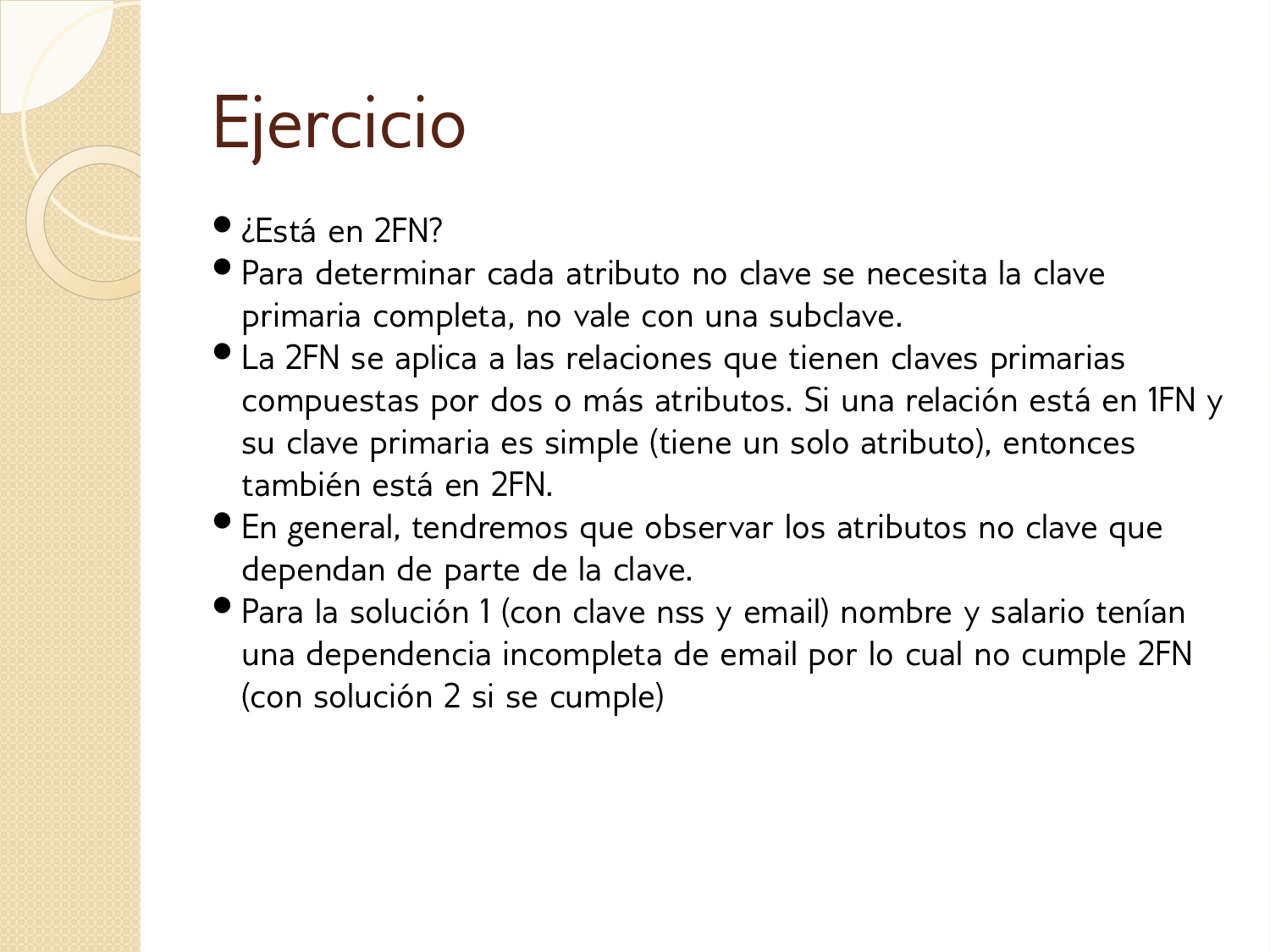

Ejercicio
¿Está en 2FN?
Para determinar cada atributo no clave se necesita la clave primaria completa, no vale con una subclave.
La 2FN se aplica a las relaciones que tienen claves primarias compuestas por dos o más atributos. Si una relación está en 1FN y su clave primaria es simple (tiene un solo atributo), entonces también está en 2FN.
En general, tendremos que observar los atributos no clave que dependan de parte de la clave.
Para la solución 1 (con clave nss y email) nombre y salario tenían una dependencia incompleta de email por lo cual no cumple 2FN (con solución 2 si se cumple)